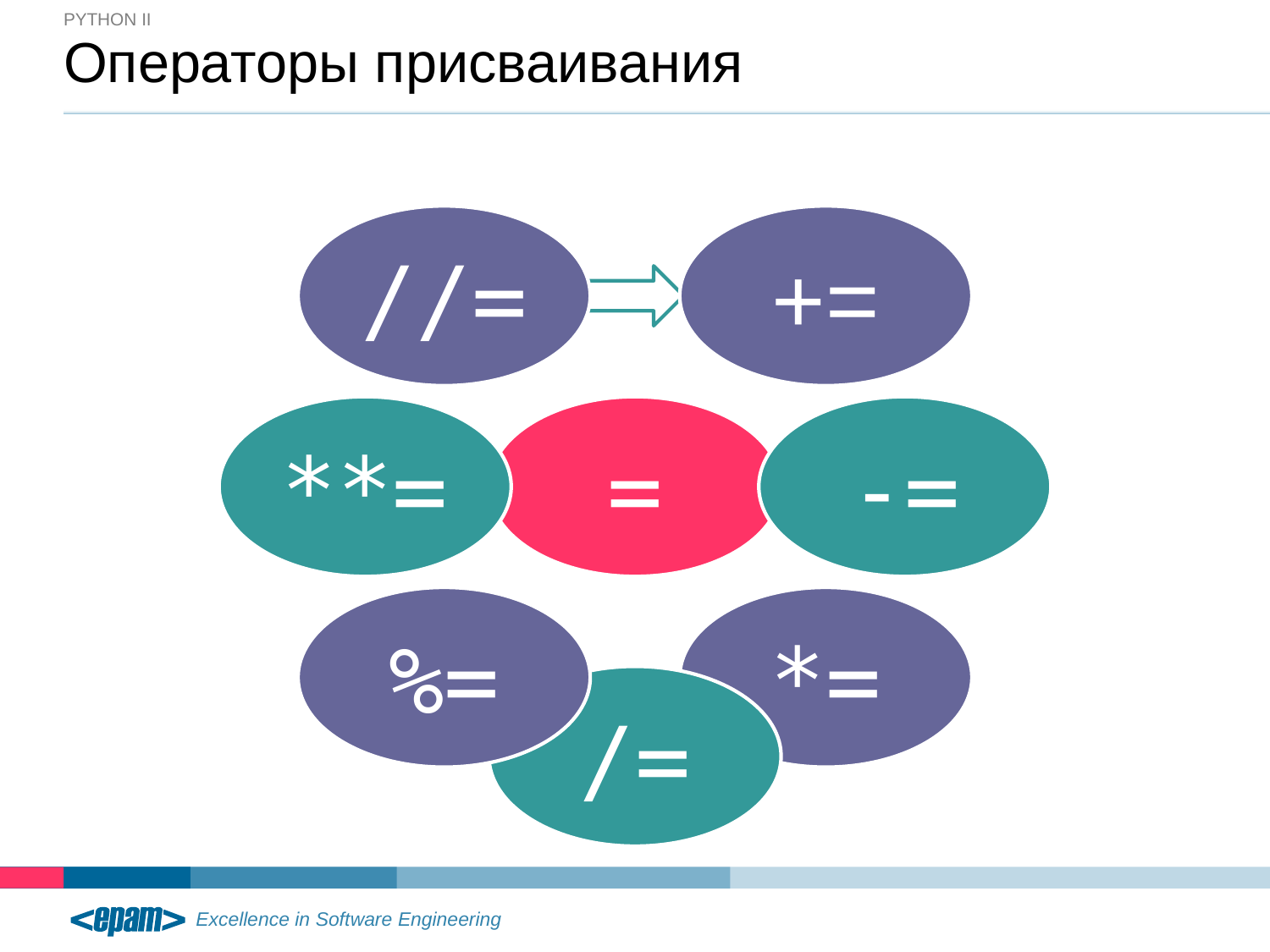

Python II
# Операторы присваивания
=
+=
-=
*=
/=
%=
**=
//=